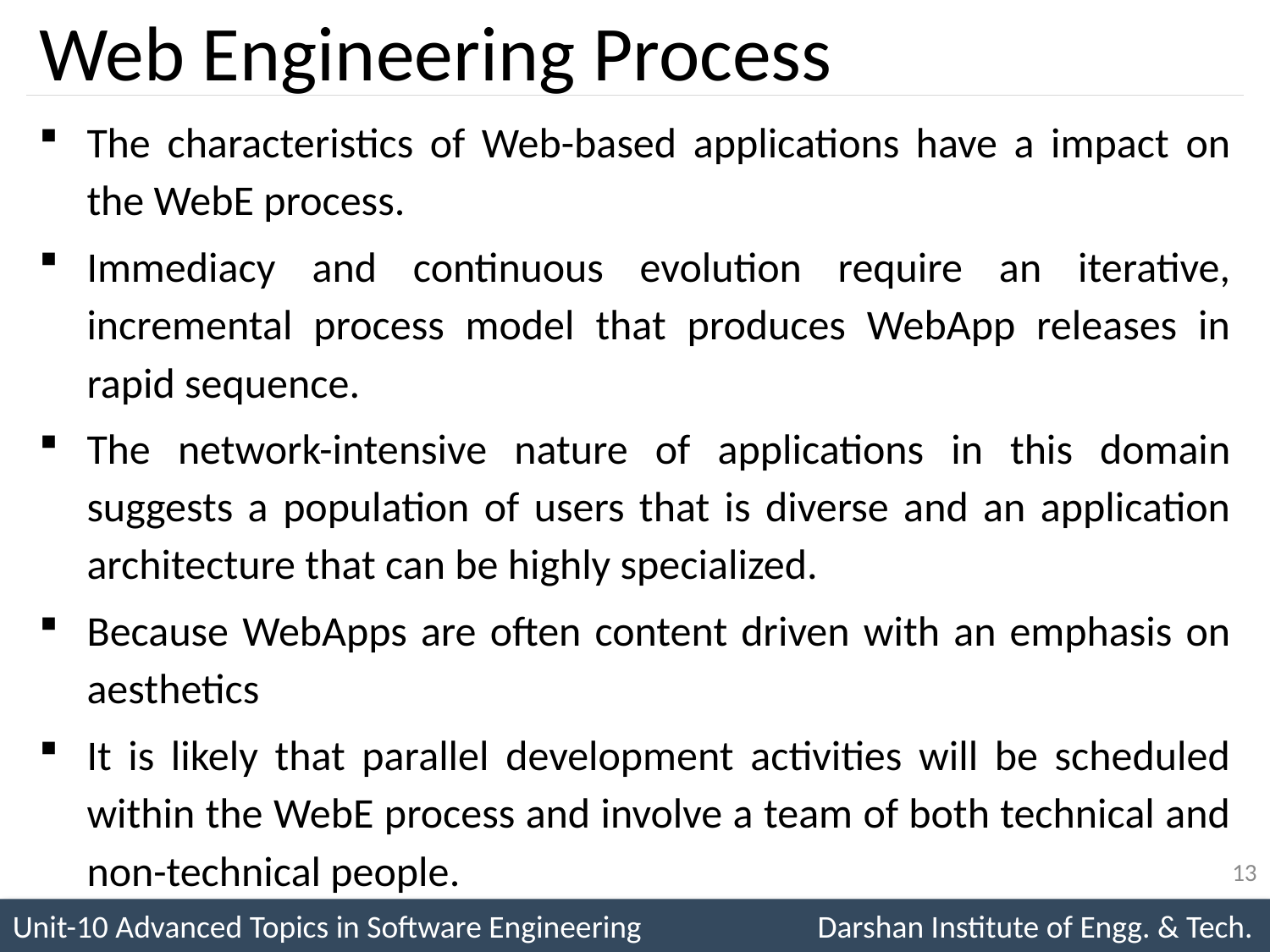

# Web Engineering Process
The characteristics of Web-based applications have a impact on the WebE process.
Immediacy and continuous evolution require an iterative, incremental process model that produces WebApp releases in rapid sequence.
The network-intensive nature of applications in this domain suggests a population of users that is diverse and an application architecture that can be highly specialized.
Because WebApps are often content driven with an emphasis on aesthetics
It is likely that parallel development activities will be scheduled within the WebE process and involve a team of both technical and non-technical people.
13